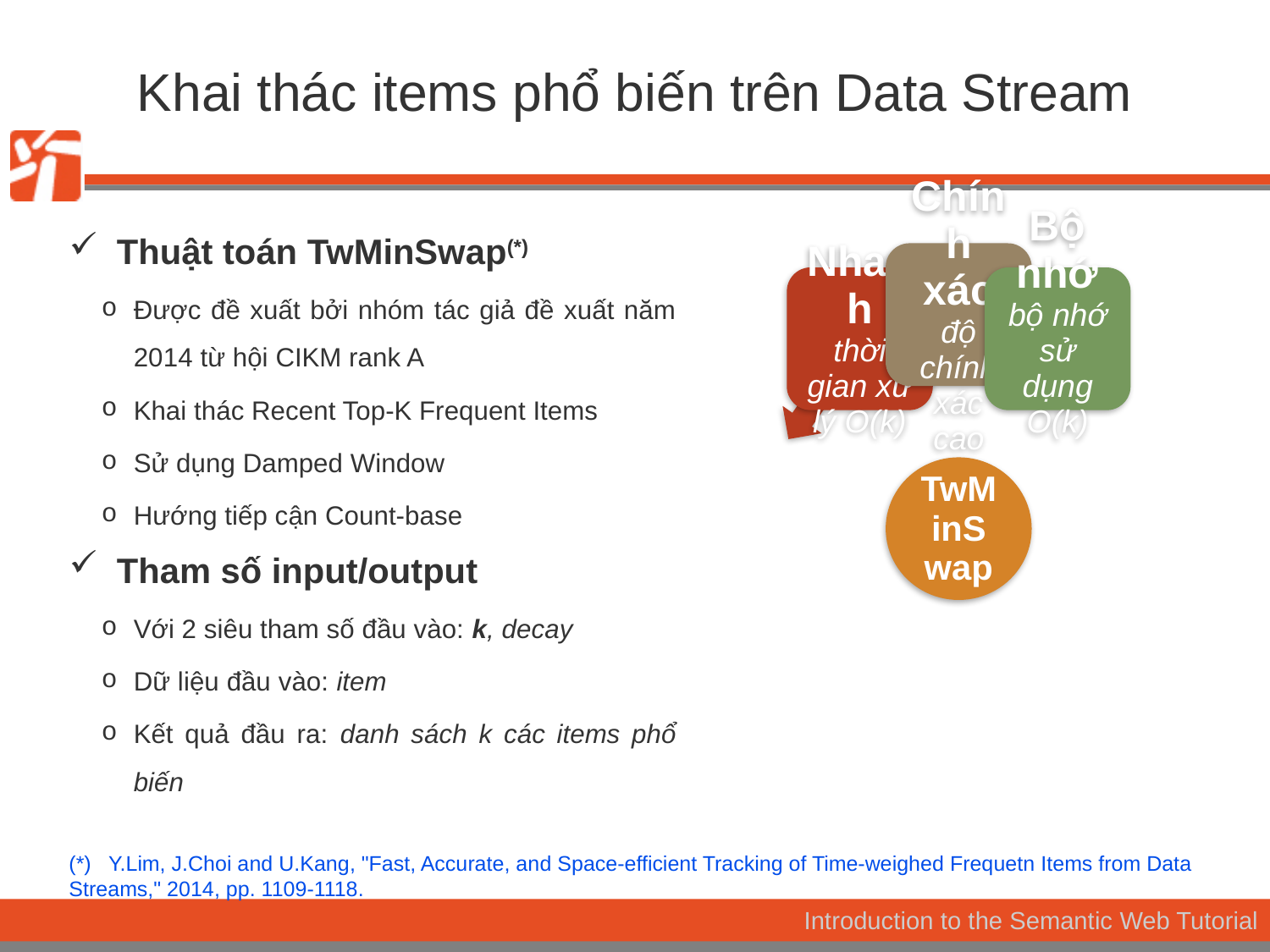

# Khai thác items phổ biến trên Data Stream
Thuật toán TwMinSwap(*)
Được đề xuất bởi nhóm tác giả đề xuất năm 2014 từ hội CIKM rank A
Khai thác Recent Top-K Frequent Items
Sử dụng Damped Window
Hướng tiếp cận Count-base
Tham số input/output
Với 2 siêu tham số đầu vào: k, decay
Dữ liệu đầu vào: item
Kết quả đầu ra: danh sách k các items phổ biến

TwMinSwap
(*)   Y.Lim, J.Choi and U.Kang, "Fast, Accurate, and Space-efficient Tracking of Time-weighed Frequetn Items from Data Streams," 2014, pp. 1109-1118.